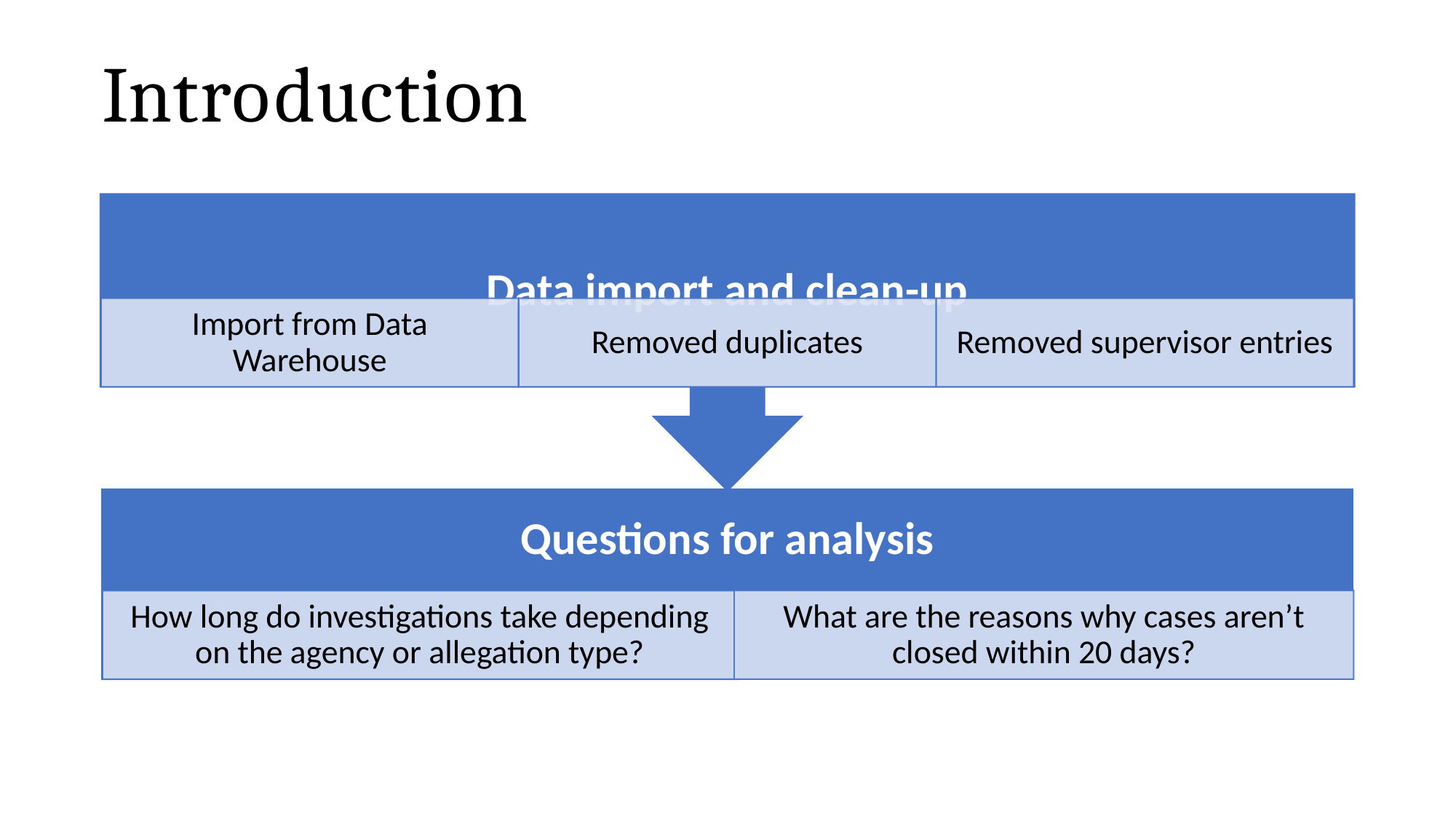

# Introduction
Questions for analysis
How long do investigations take depending on the agency or allegation type?
What are the reasons why cases aren’t closed within 20 days?
Data import and clean-up
Import from Data Warehouse
Removed duplicates
Removed supervisor entries